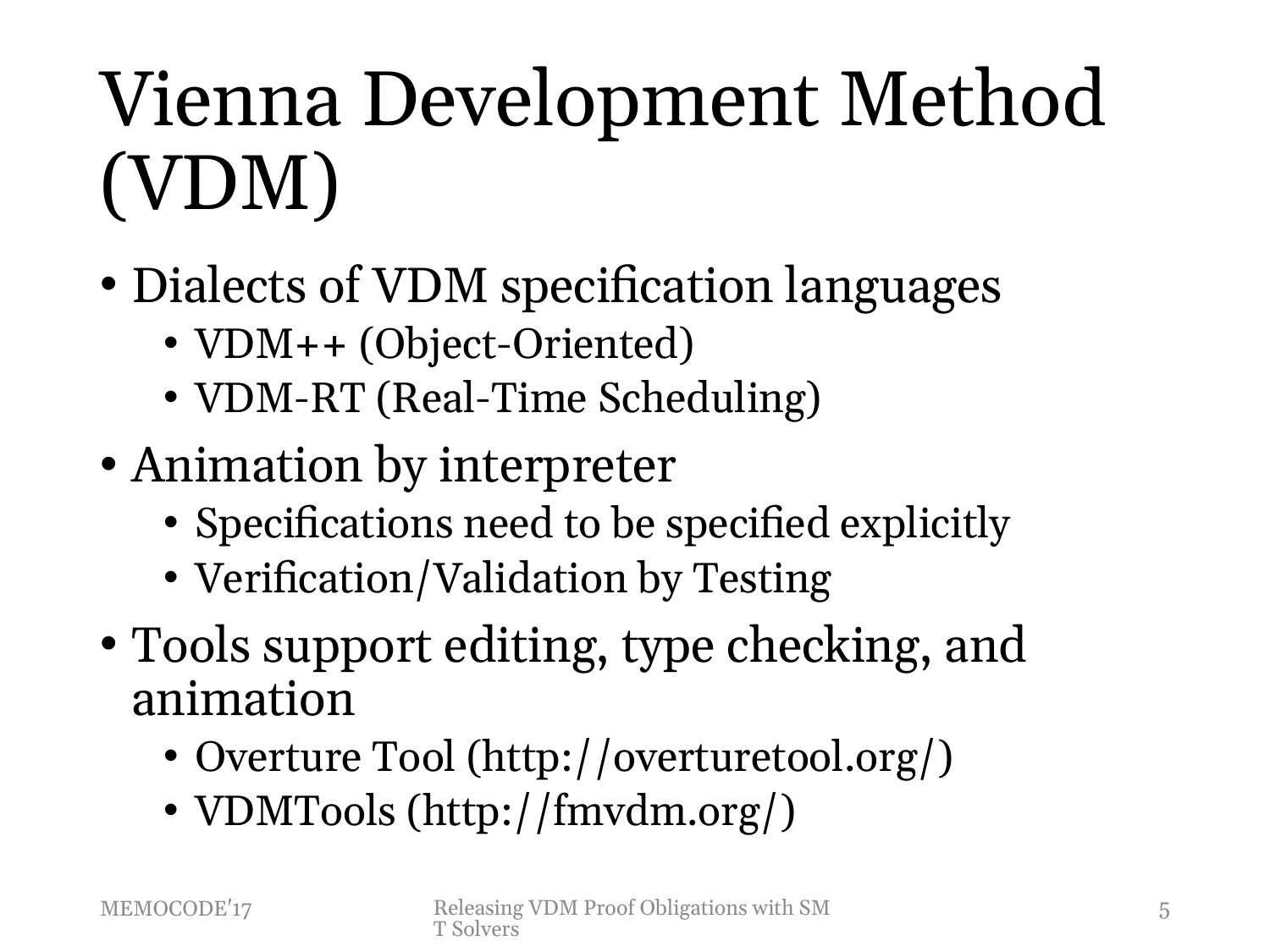

# Vienna Development Method (VDM)
Dialects of VDM specification languages
VDM++ (Object-Oriented)
VDM-RT (Real-Time Scheduling)
Animation by interpreter
Specifications need to be specified explicitly
Verification/Validation by Testing
Tools support editing, type checking, and animation
Overture Tool (http://overturetool.org/)
VDMTools (http://fmvdm.org/)
MEMOCODE'17
Releasing VDM Proof Obligations with SMT Solvers
5